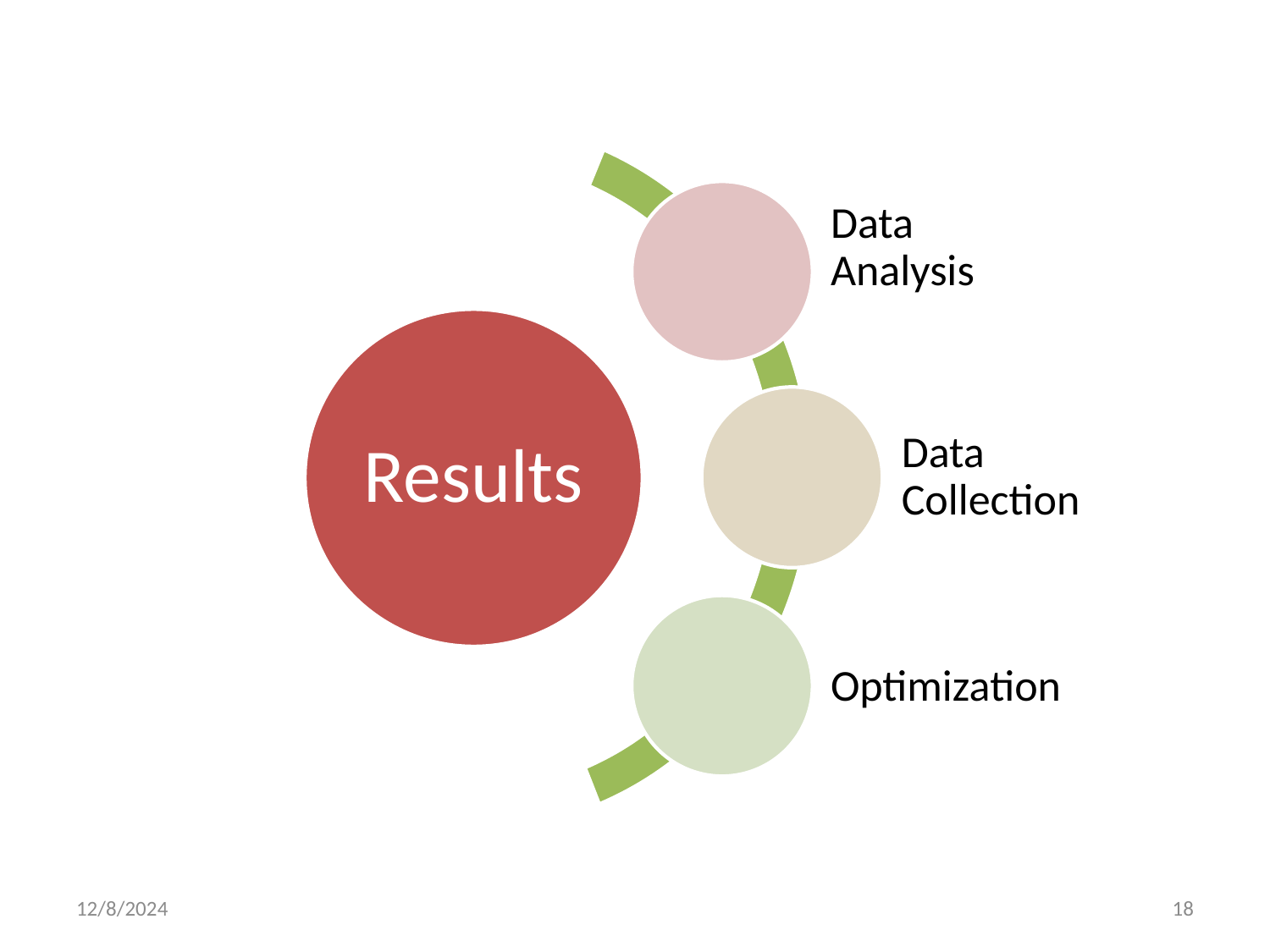

Results
Data Analysis
Data Collection
Optimization
12/8/2024
18